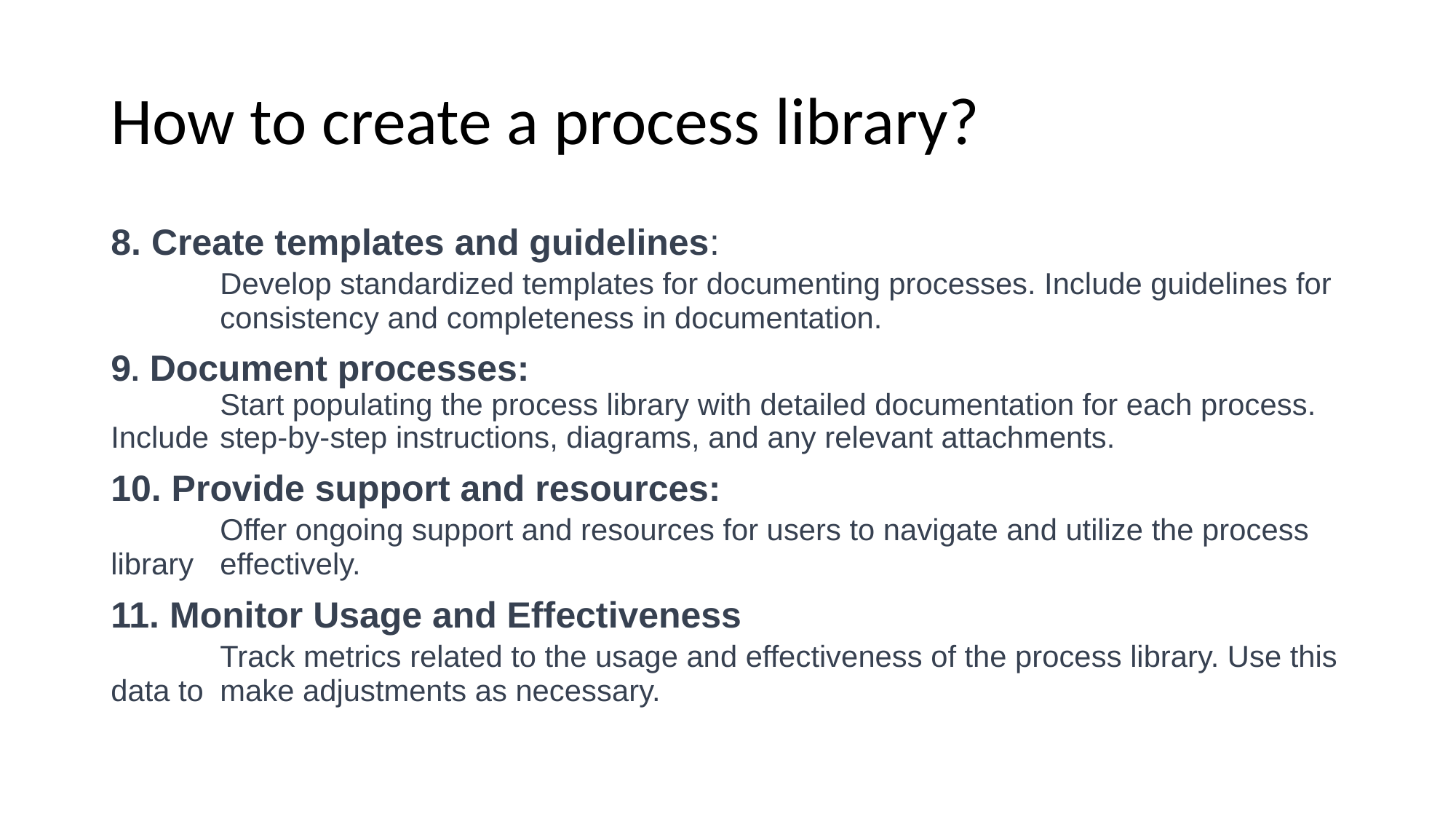

# How to create a process library?
8. Create templates and guidelines:
	Develop standardized templates for documenting processes. Include guidelines for 	consistency and completeness in documentation.
9. Document processes:
	Start populating the process library with detailed documentation for each process. Include 	step-by-step instructions, diagrams, and any relevant attachments.
10. Provide support and resources:
	Offer ongoing support and resources for users to navigate and utilize the process library 	effectively.
11. Monitor Usage and Effectiveness
	Track metrics related to the usage and effectiveness of the process library. Use this data to 	make adjustments as necessary.